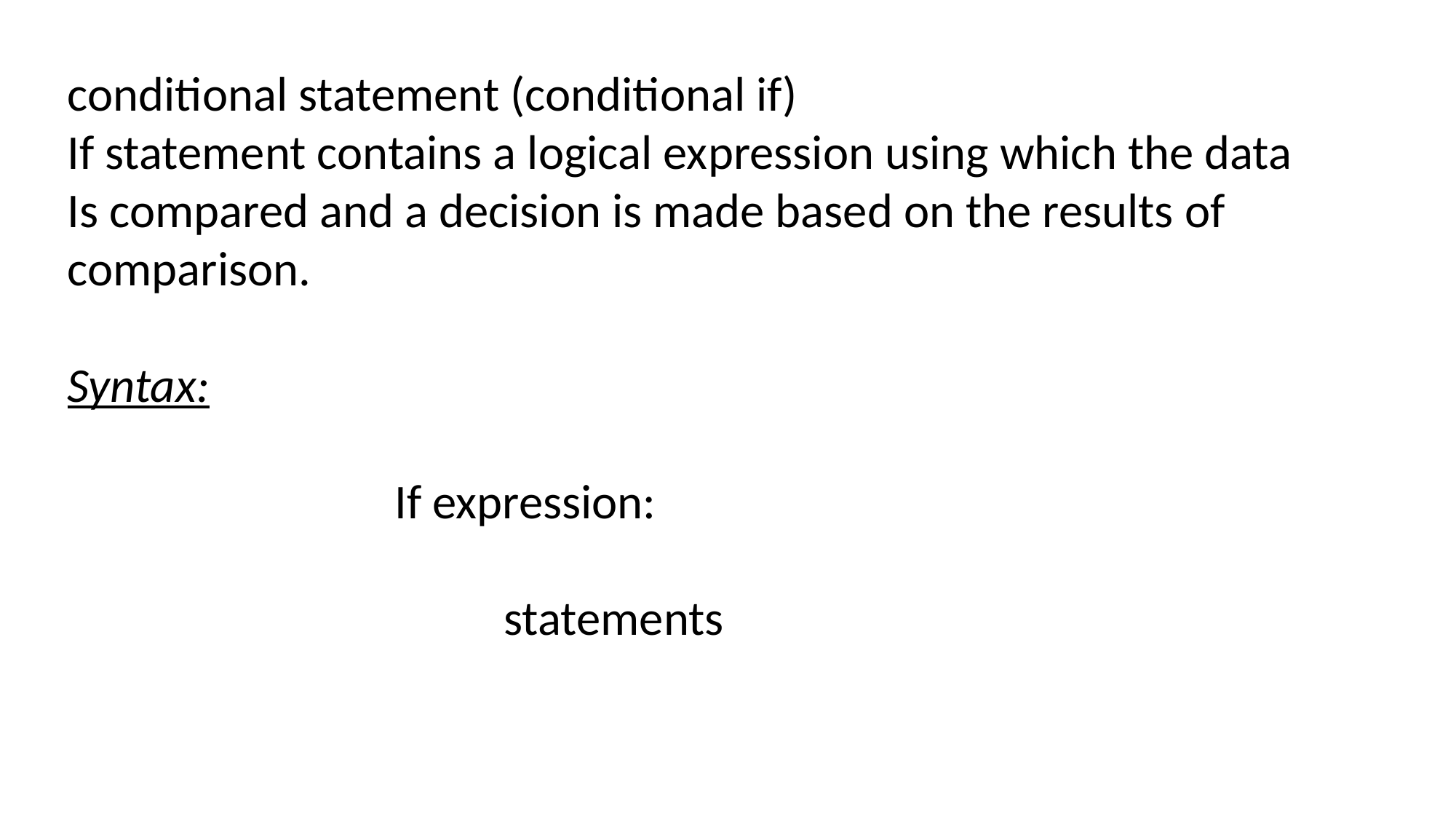

conditional statement (conditional if)
If statement contains a logical expression using which the data
Is compared and a decision is made based on the results of
comparison.

Syntax:

			If expression:

				statements